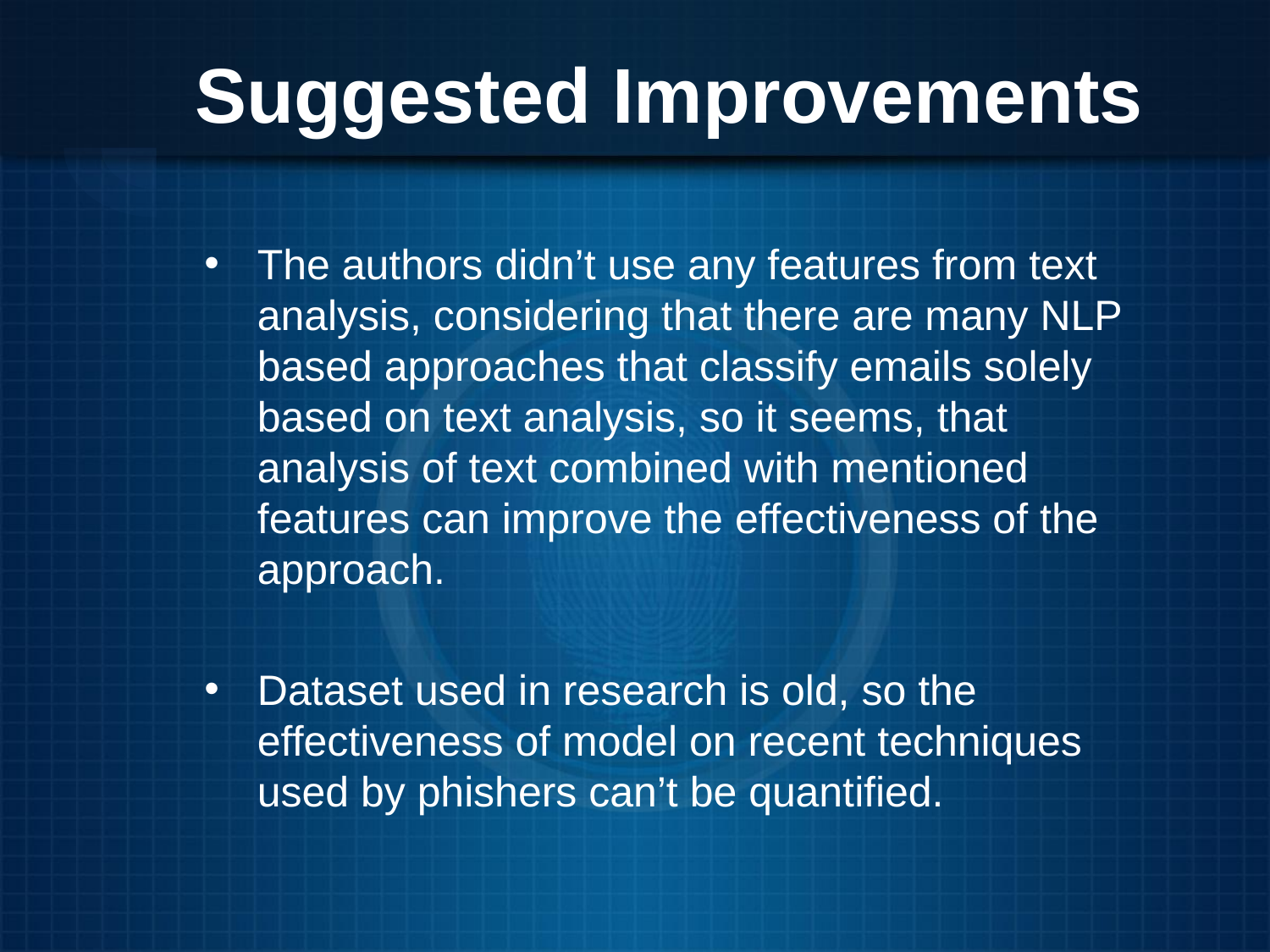

# Suggested Improvements
The authors didn’t use any features from text analysis, considering that there are many NLP based approaches that classify emails solely based on text analysis, so it seems, that analysis of text combined with mentioned features can improve the effectiveness of the approach.

Dataset used in research is old, so the effectiveness of model on recent techniques used by phishers can’t be quantified.